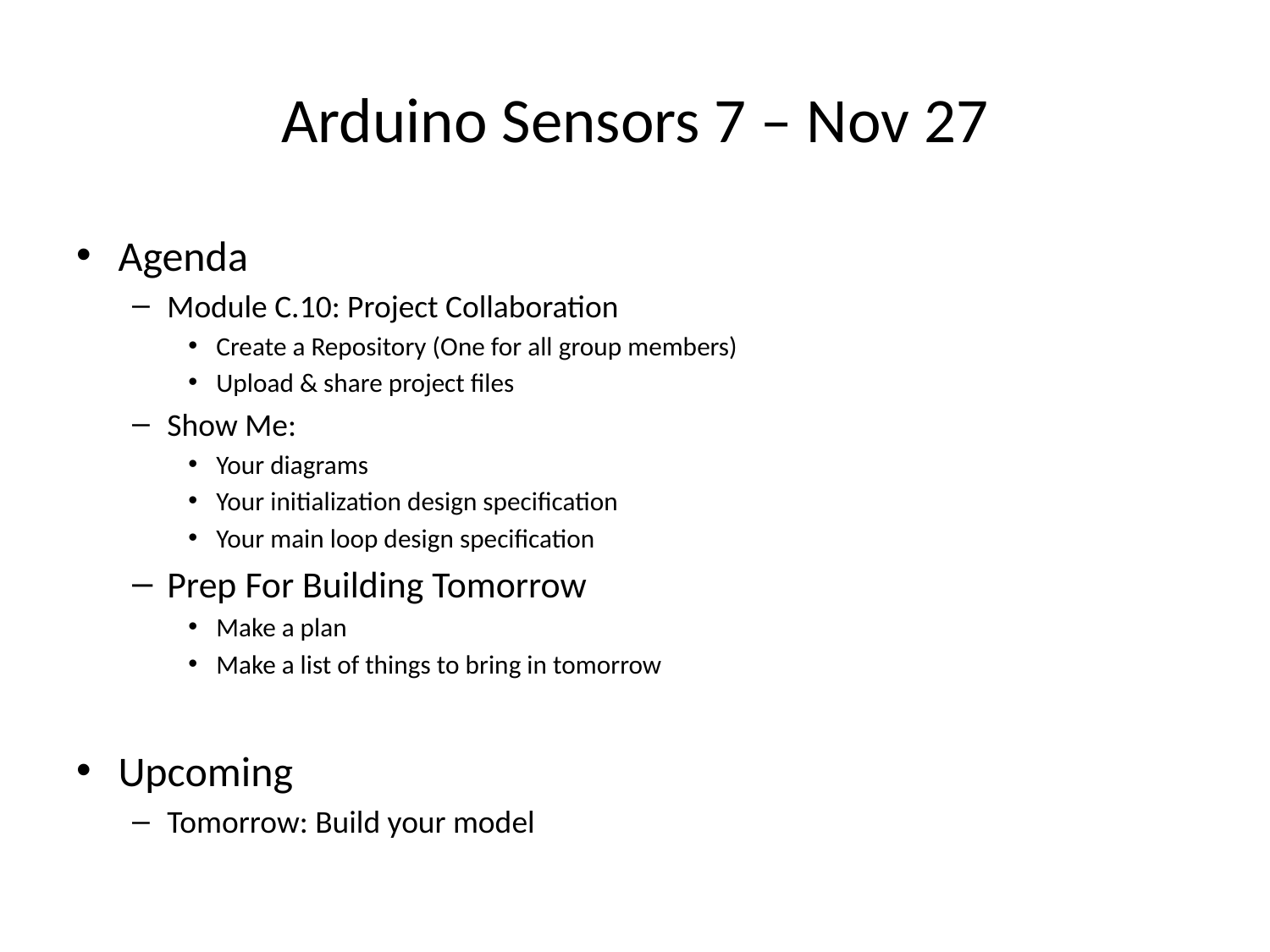

# Arduino Sensors 7 – Nov 27
Agenda
Module C.10: Project Collaboration
Create a Repository (One for all group members)
Upload & share project files
Show Me:
Your diagrams
Your initialization design specification
Your main loop design specification
Prep For Building Tomorrow
Make a plan
Make a list of things to bring in tomorrow

Upcoming
Tomorrow: Build your model